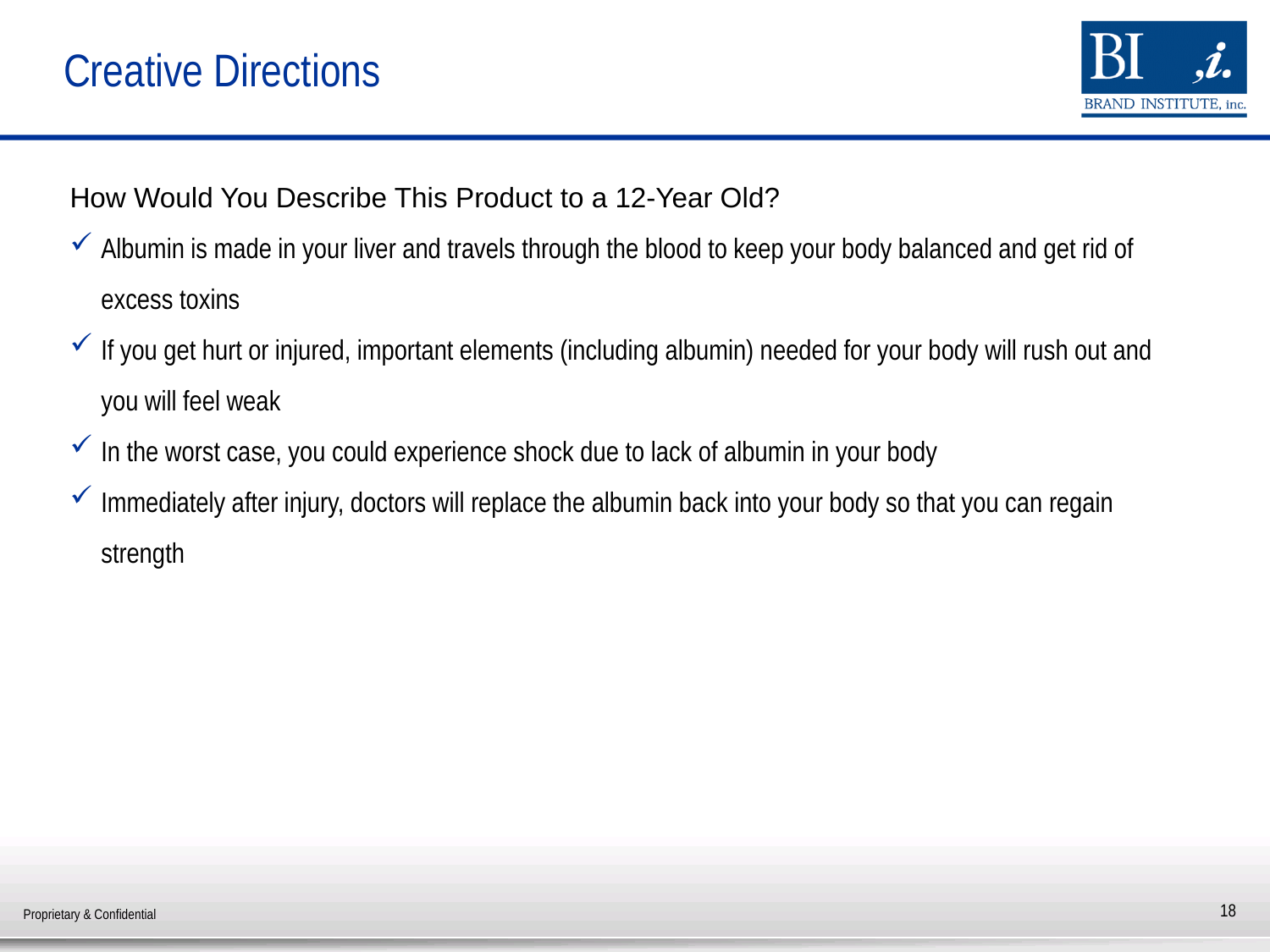

# Creative Directions
How Would You Describe This Product to a 12-Year Old?
Albumin is made in your liver and travels through the blood to keep your body balanced and get rid of excess toxins
If you get hurt or injured, important elements (including albumin) needed for your body will rush out and you will feel weak
In the worst case, you could experience shock due to lack of albumin in your body
Immediately after injury, doctors will replace the albumin back into your body so that you can regain strength